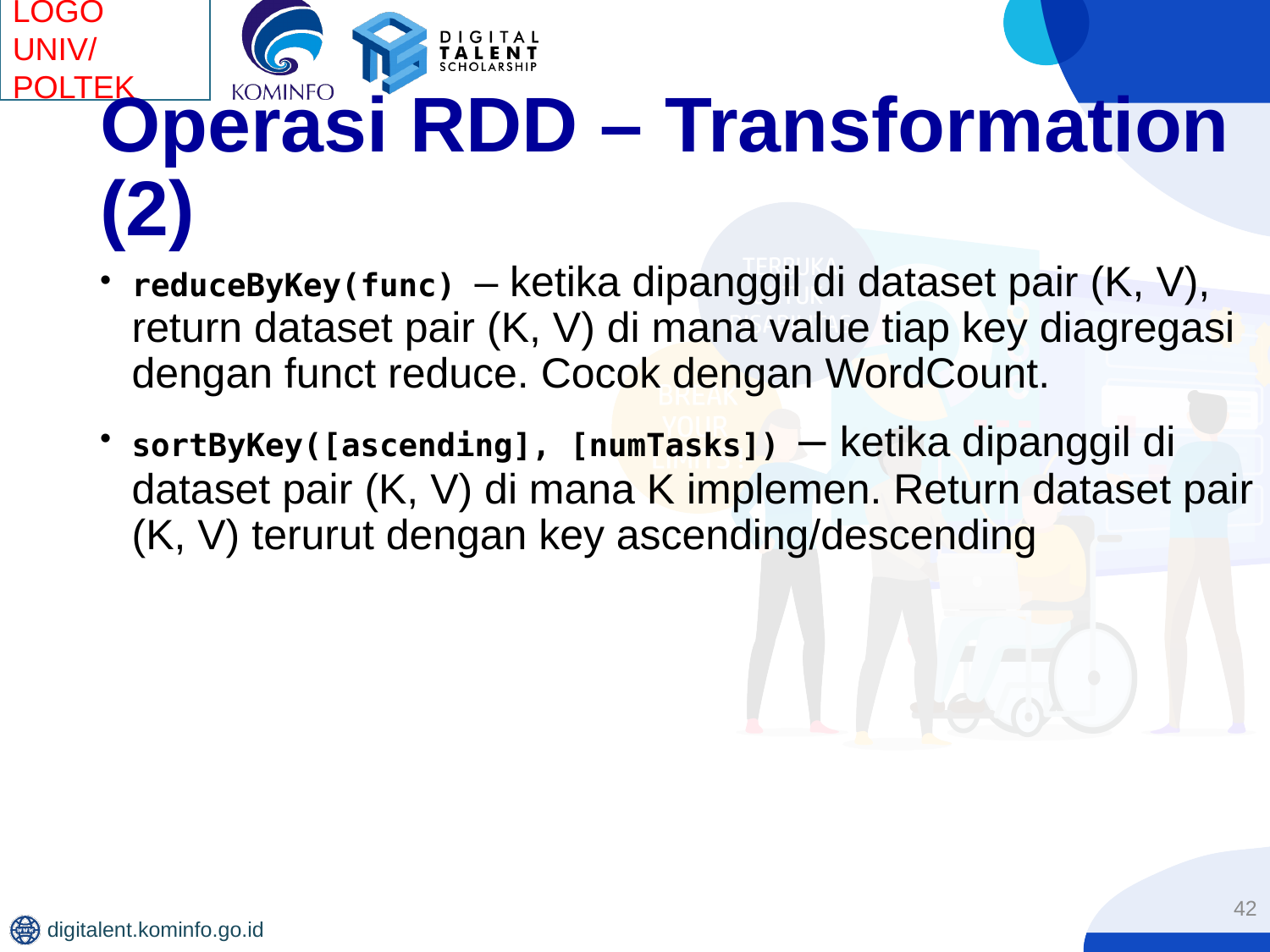

# Operasi RDD – Transformation (2)
reduceByKey(func) – ketika dipanggil di dataset pair (K, V), return dataset pair (K, V) di mana value tiap key diagregasi dengan funct reduce. Cocok dengan WordCount.
sortByKey([ascending], [numTasks]) – ketika dipanggil di dataset pair (K, V) di mana K implemen. Return dataset pair (K, V) terurut dengan key ascending/descending

42